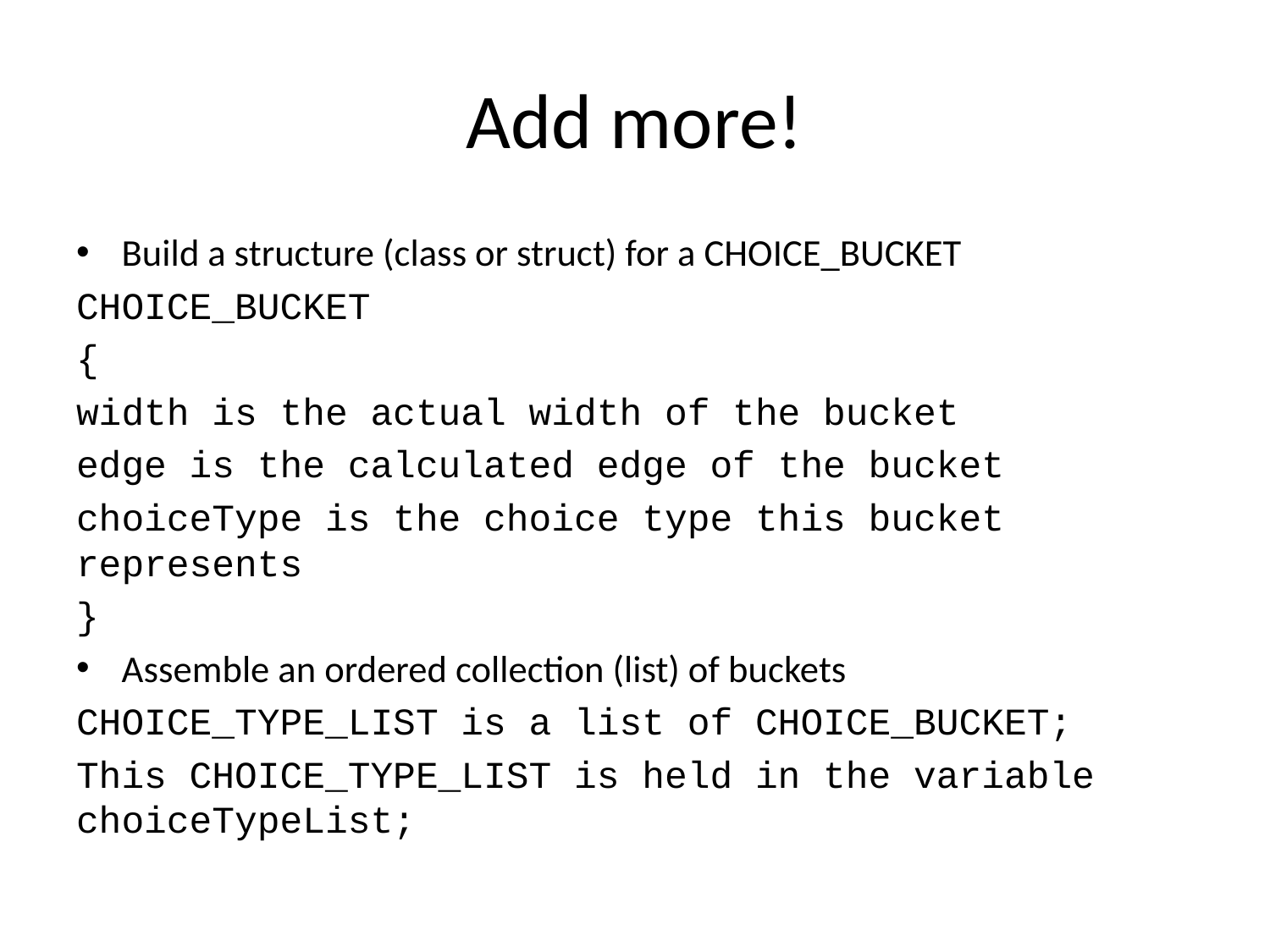

# Add more!
Build a structure (class or struct) for a CHOICE_BUCKET
CHOICE_BUCKET
{
width is the actual width of the bucket
edge is the calculated edge of the bucket
choiceType is the choice type this bucket represents
}
Assemble an ordered collection (list) of buckets
CHOICE_TYPE_LIST is a list of CHOICE_BUCKET;
This CHOICE_TYPE_LIST is held in the variable choiceTypeList;